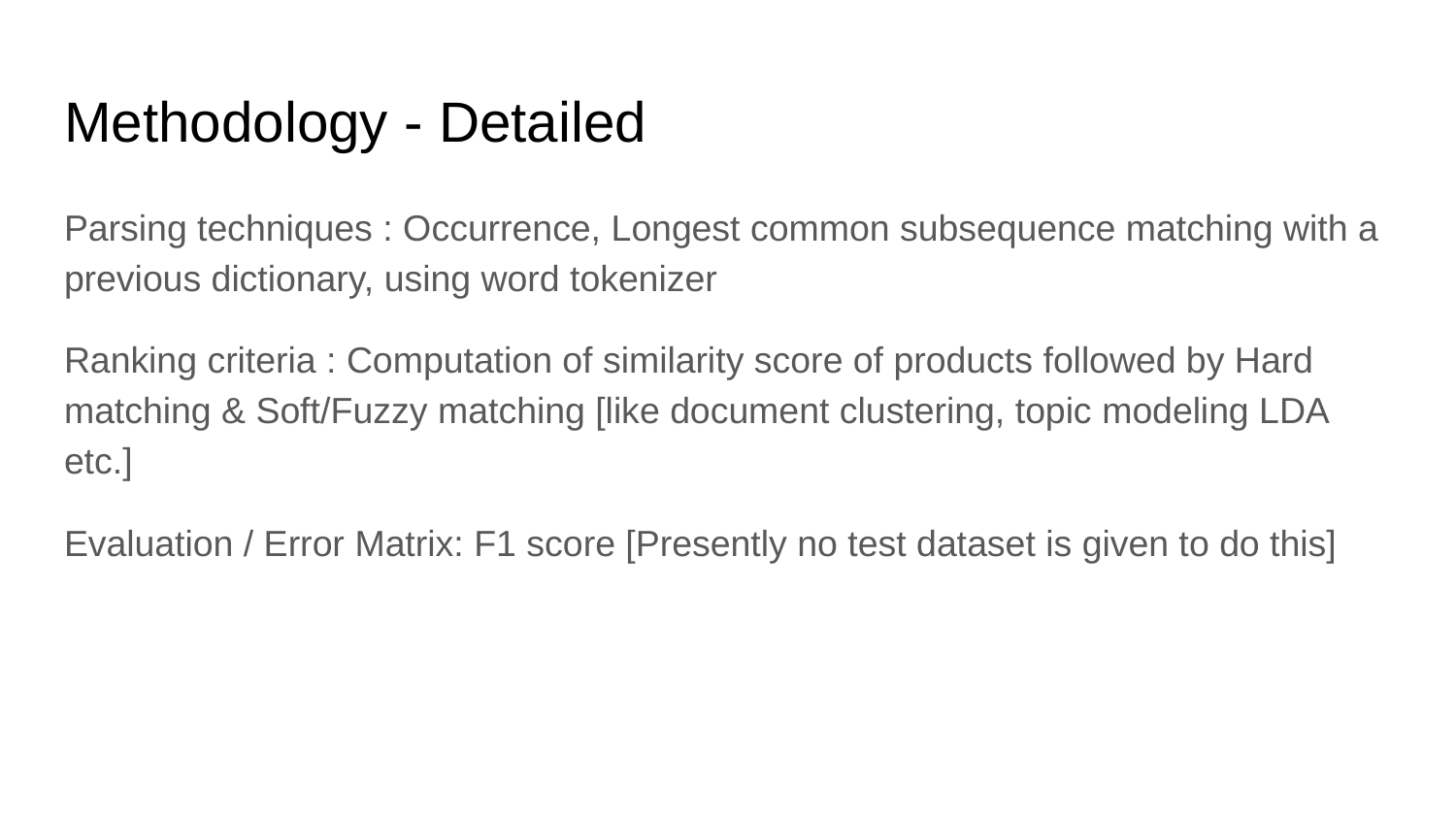

# Methodology - Detailed
Parsing techniques : Occurrence, Longest common subsequence matching with a previous dictionary, using word tokenizer
Ranking criteria : Computation of similarity score of products followed by Hard matching & Soft/Fuzzy matching [like document clustering, topic modeling LDA etc.]
Evaluation / Error Matrix: F1 score [Presently no test dataset is given to do this]